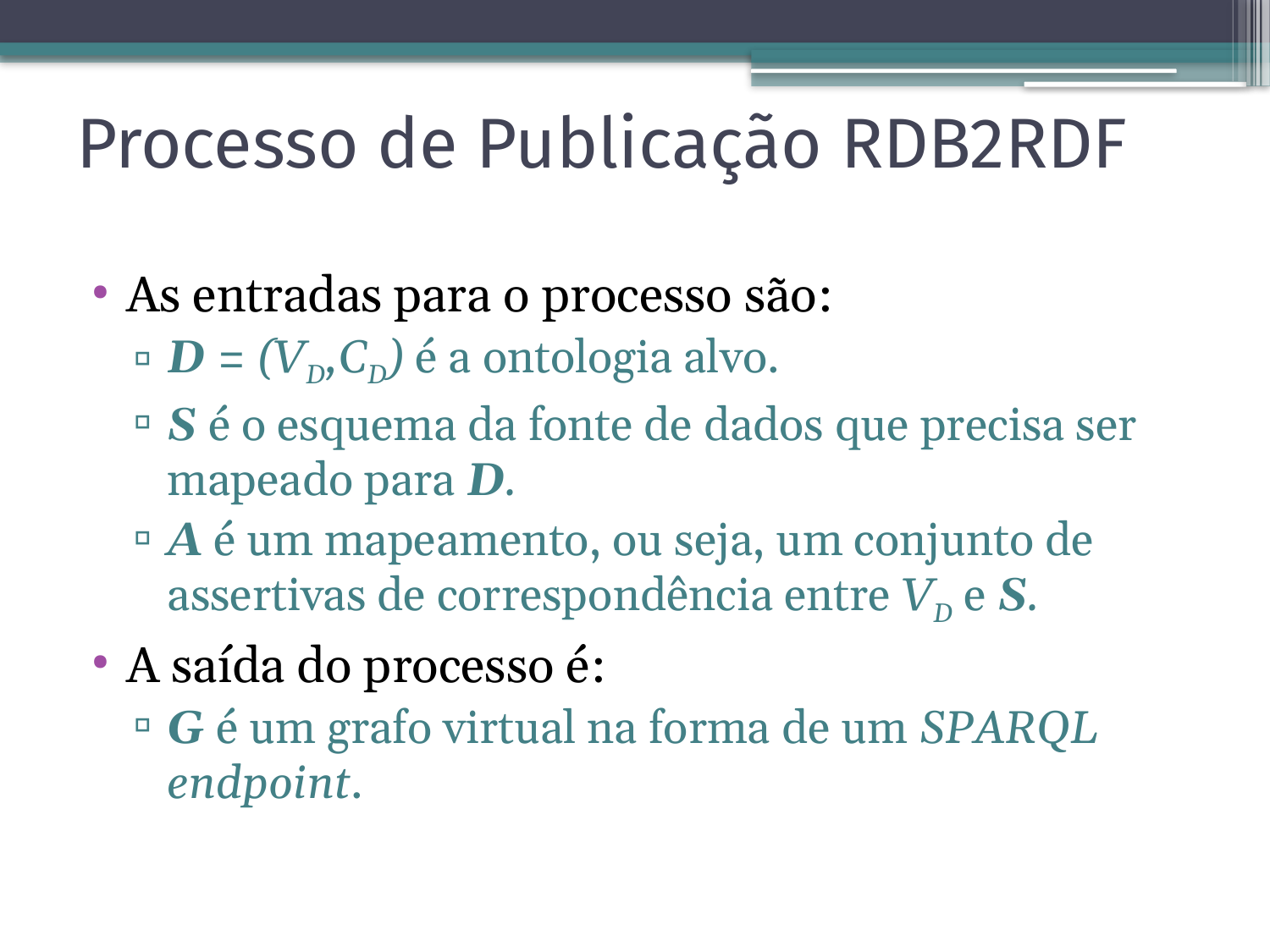

Processo de Publicação RDB2RDF
As entradas para o processo são:
D = (VD,CD) é a ontologia alvo.
S é o esquema da fonte de dados que precisa ser mapeado para D.
A é um mapeamento, ou seja, um conjunto de assertivas de correspondência entre VD e S.
A saída do processo é:
G é um grafo virtual na forma de um SPARQL endpoint.